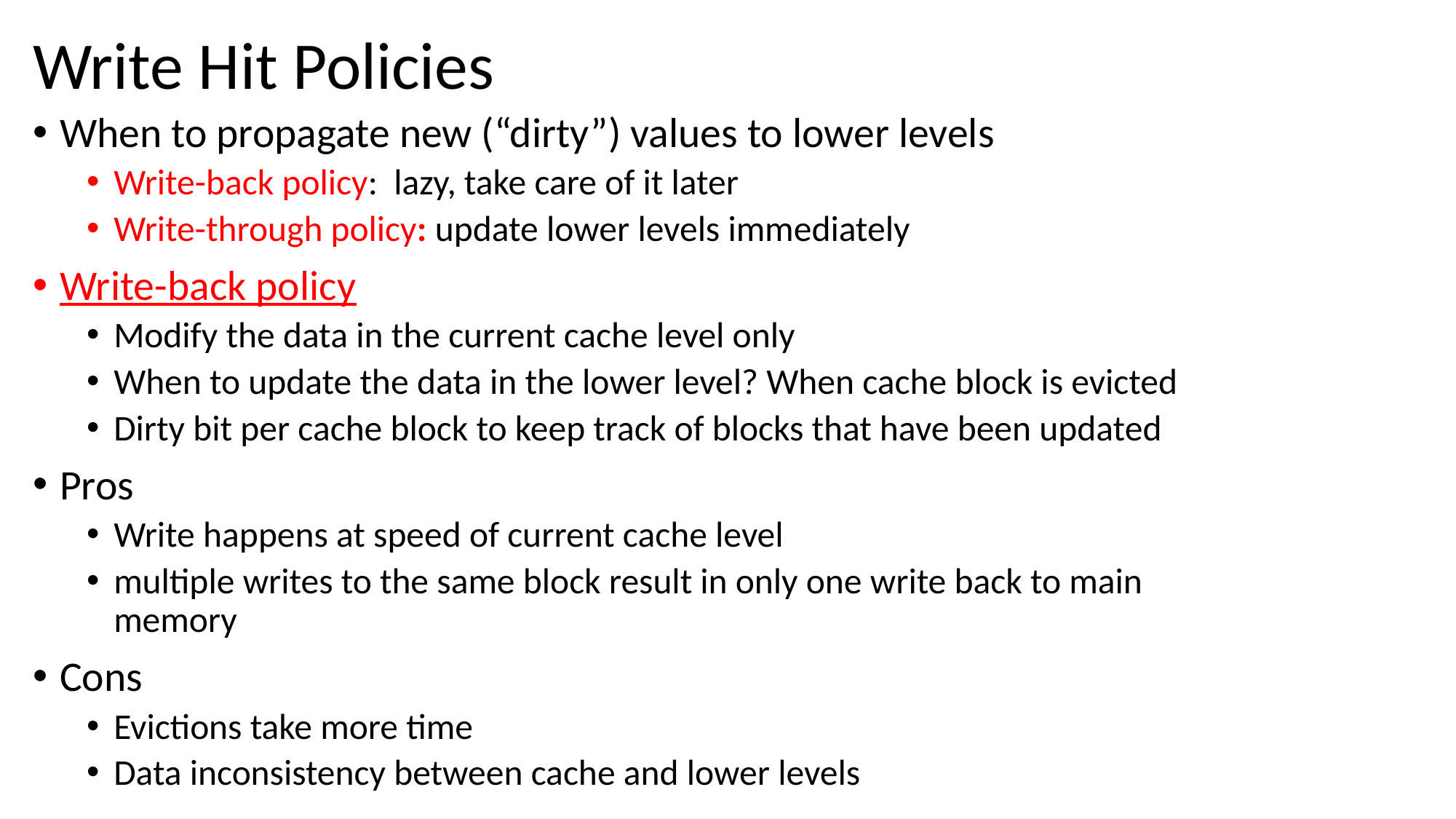

# Write Hit Policies
When to propagate new (“dirty”) values to lower levels
Write-back policy:  lazy, take care of it later
Write-through policy: update lower levels immediately
Write-back policy
Modify the data in the current cache level only
When to update the data in the lower level? When cache block is evicted
Dirty bit per cache block to keep track of blocks that have been updated
Pros
Write happens at speed of current cache level
multiple writes to the same block result in only one write back to main memory
Cons
Evictions take more time
Data inconsistency between cache and lower levels